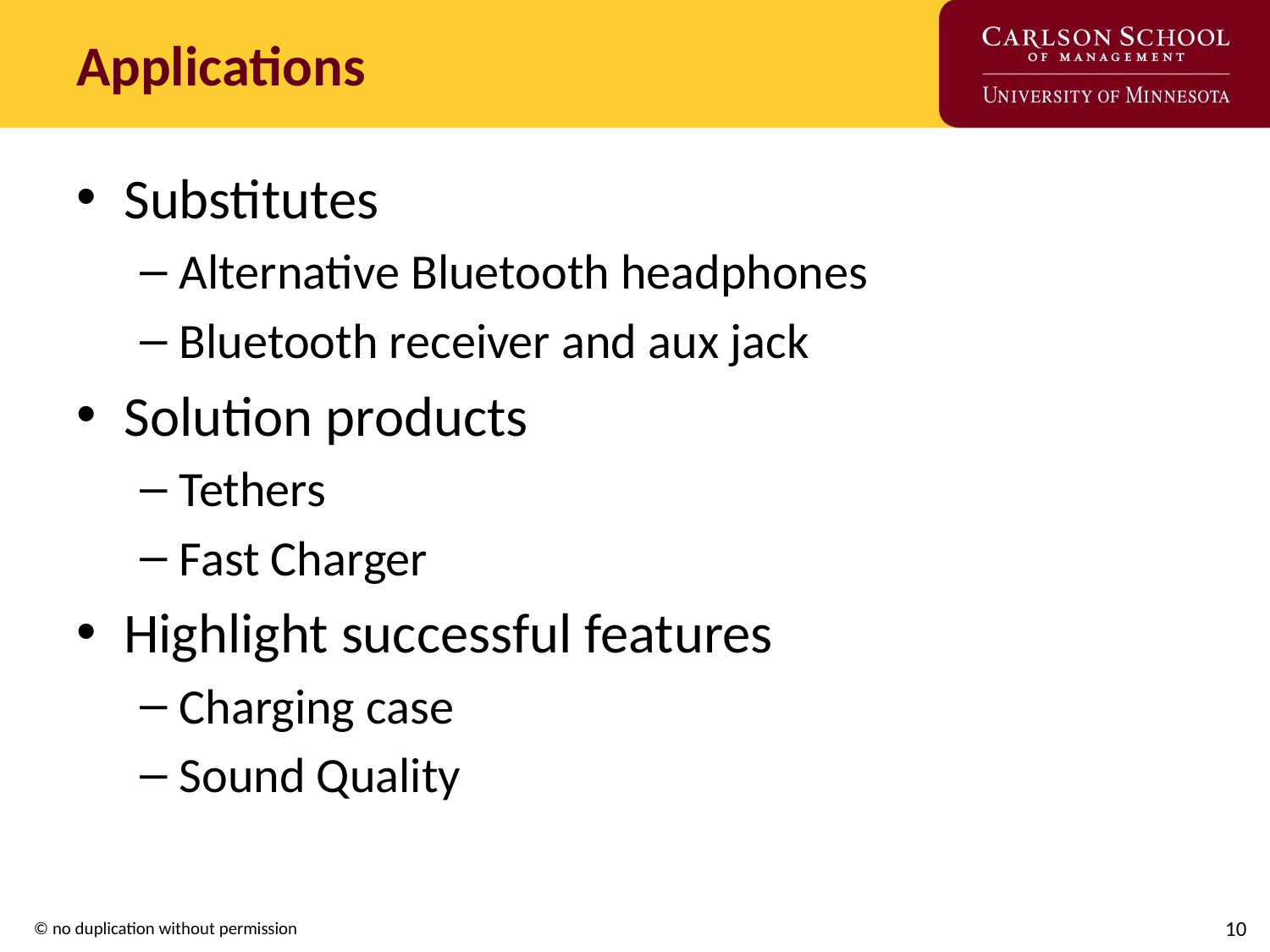

# Applications
Substitutes
Alternative Bluetooth headphones
Bluetooth receiver and aux jack
Solution products
Tethers
Fast Charger
Highlight successful features
Charging case
Sound Quality